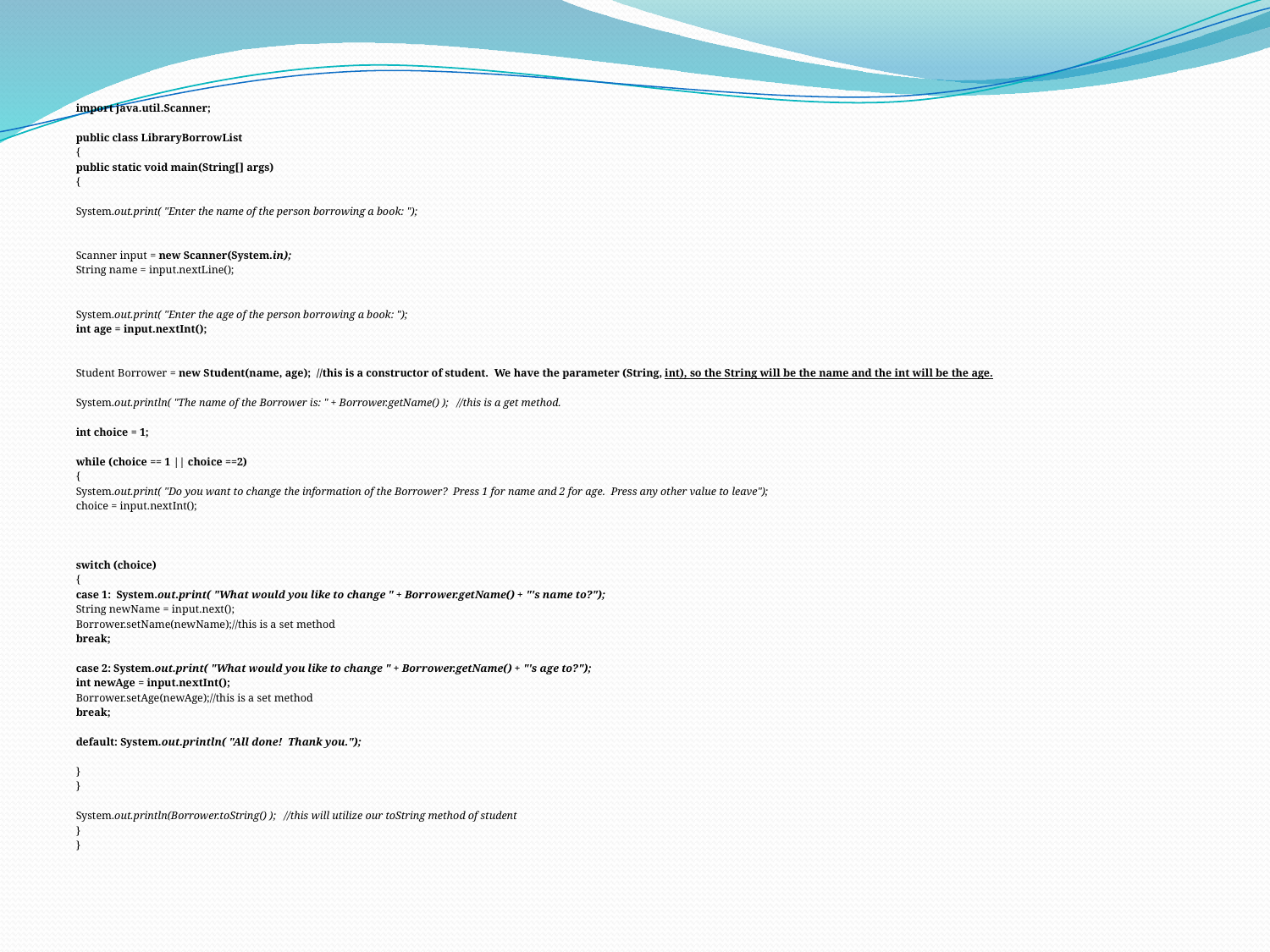

import java.util.Scanner;

public class LibraryBorrowList
{
public static void main(String[] args)
{

System.out.print( "Enter the name of the person borrowing a book: ");

Scanner input = new Scanner(System.in);
String name = input.nextLine();

System.out.print( "Enter the age of the person borrowing a book: ");
int age = input.nextInt();

Student Borrower = new Student(name, age);  //this is a constructor of student.  We have the parameter (String, int), so the String will be the name and the int will be the age.

System.out.println( "The name of the Borrower is: " + Borrower.getName() );   //this is a get method.

int choice = 1;

while (choice == 1 || choice ==2)
{
System.out.print( "Do you want to change the information of the Borrower?  Press 1 for name and 2 for age.  Press any other value to leave");
choice = input.nextInt();

switch (choice)
{
case 1:  System.out.print( "What would you like to change " + Borrower.getName() + "'s name to?");
String newName = input.next();
Borrower.setName(newName);//this is a set method
break;

case 2: System.out.print( "What would you like to change " + Borrower.getName() + "'s age to?");
int newAge = input.nextInt();
Borrower.setAge(newAge);//this is a set method
break;

default: System.out.println( "All done!  Thank you.");

}
}

System.out.println(Borrower.toString() );   //this will utilize our toString method of student
}
}